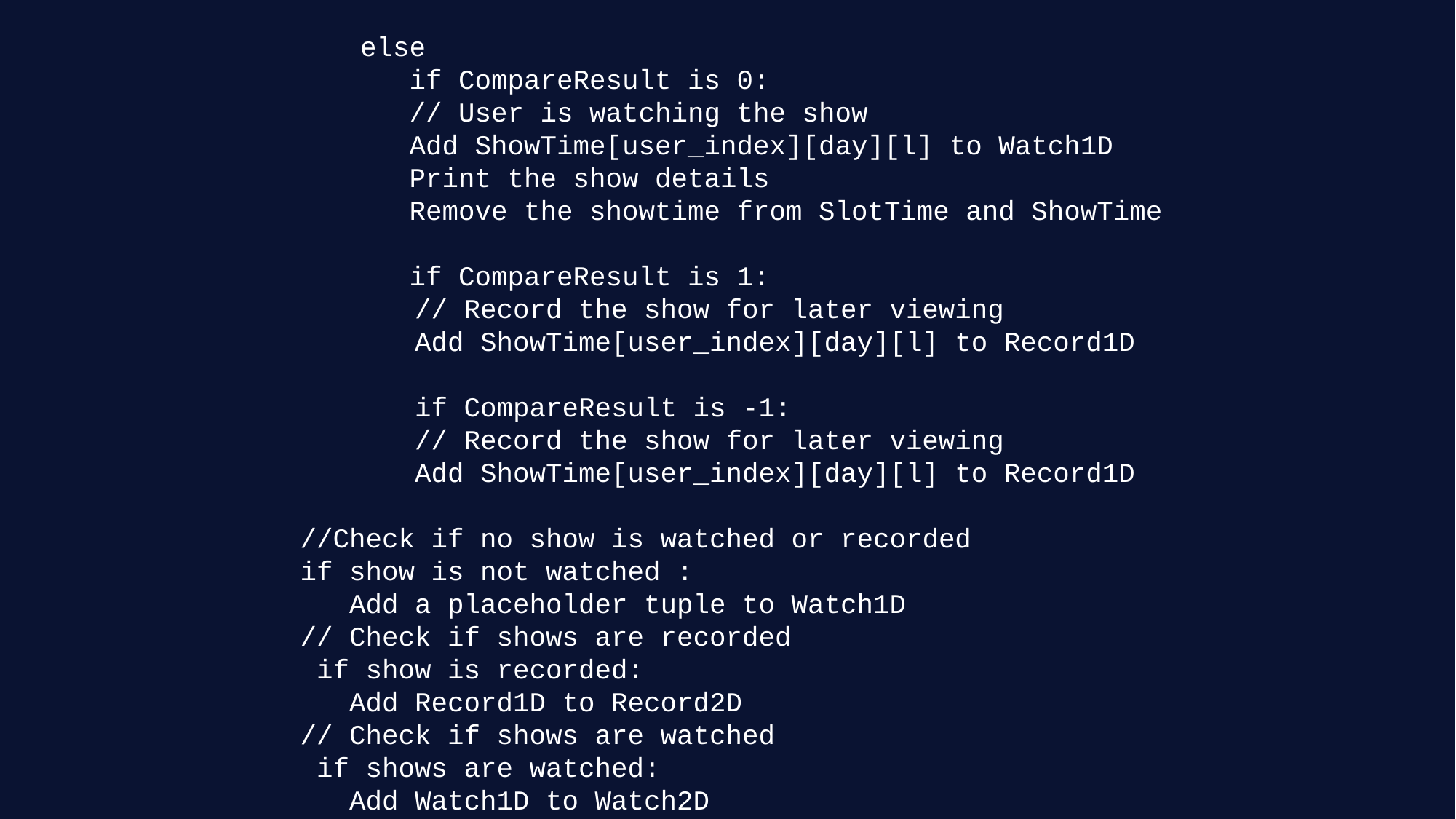

void MakeFunction()
//Assign The Shows to the user and Record the missed Shows
   HandleConflict() // Resolve conflicts between users' showtimes
      // Initialize variables
      count = 0
      // Loop through each day
        for each day from 0 to 6:
          //Initialize 2D vectors for Record Time and Watch Time
            Record2D = []
            Watch2D = []
      // Loop through each user
             for each user_index from 0 to Size - 1:
             //Initialize 1D vectors for Record1D and Watch1D
               Record1D = []
               Watch1D = []
      //Loop through each time slot in reverse order
              for each k from SlotTime[user_index][day].size() - 1 down to 0:
 		    // Loop through each show time in reverse order
              for each l from ShowTime[user_index][day].size() - 1 down to 0:
                 CompareResult = Compare(SlotTime[user_index][day][k], ShowTime[user_index][day][l]) // Check if the showtime is marked as missed
     			if ShowTime[user_index][day][l] is marked as missed:
           		   Increment TotalShowMiss

     			else
          		   if CompareResult is 0:
                       // User is watching the show
                       Add ShowTime[user_index][day][l] to Watch1D
                       Print the show details
                       Remove the showtime from SlotTime and ShowTime

                       if CompareResult is 1:
          // Record the show for later viewing
          Add ShowTime[user_index][day][l] to Record1D

          if CompareResult is -1:
          // Record the show for later viewing
          Add ShowTime[user_index][day][l] to Record1D

   //Check if no show is watched or recorded
   if show is not watched :
      Add a placeholder tuple to Watch1D
   // Check if shows are recorded
    if show is recorded:
      Add Record1D to Record2D
   // Check if shows are watched
    if shows are watched:
      Add Watch1D to Watch2D

 		// Check if shows are recorded
             if greaterthan or lessthan:
                Add Record2D to RecordTime

             // Check if shows are watched
             if same:
                Add Watch2D to WatchTime

     // Print WatchTime and RecordTime
        Print WatchTime and RecordTime details
     // Print user details
        for each user from 0 to Size - 1:
           Print IndexNumber, UserName, SlotTime, ans1, ShowName, ShowTime, and ans2
// Loop through each day
   for each day from 0 to 6:
     // Loop through each user
     for each user from 0 to Size - 1:

     	// Loop through each time slot
       for each time slot from SlotTime[user][day].size() - 1 down to 0:

     	    // Check if RecordTime has data for the current day
           if SlotTime[user][day][time slot] is not valid:
                   Continue to the next iteration